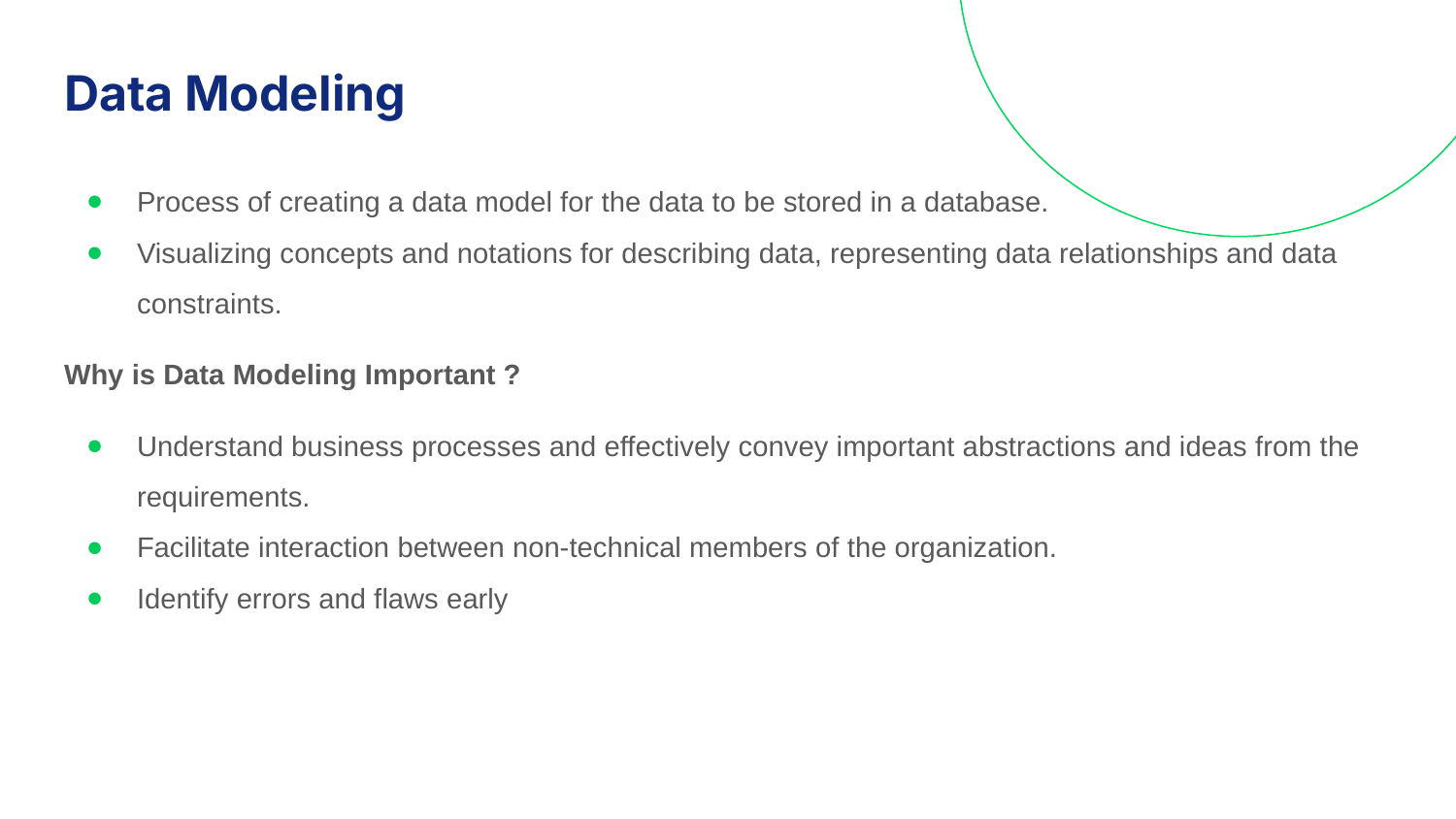

# Data Modeling
Process of creating a data model for the data to be stored in a database.
Visualizing concepts and notations for describing data, representing data relationships and data constraints.
Why is Data Modeling Important ?
Understand business processes and effectively convey important abstractions and ideas from the requirements.
Facilitate interaction between non-technical members of the organization.
Identify errors and flaws early